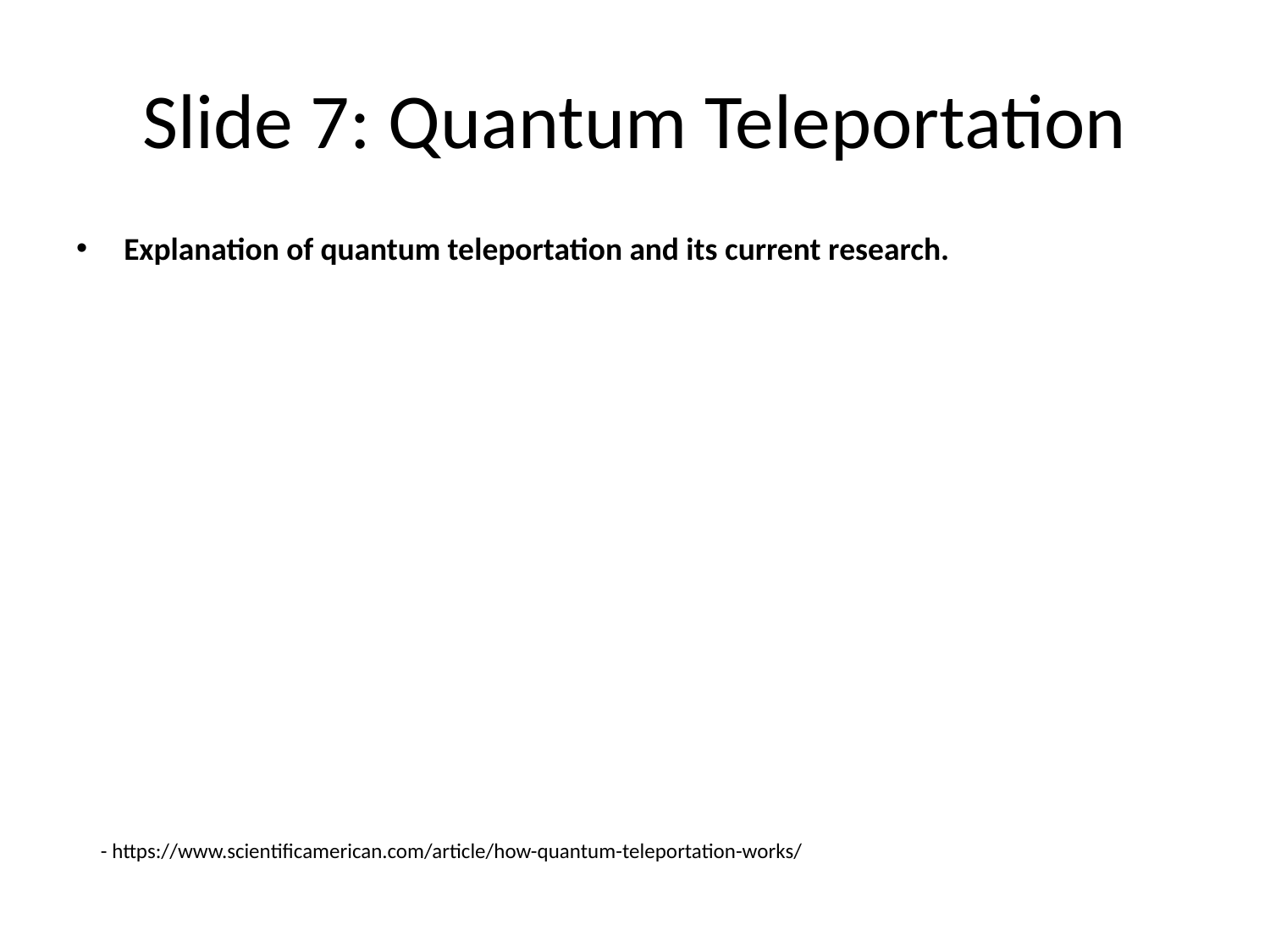

# Slide 7: Quantum Teleportation
Explanation of quantum teleportation and its current research.

- https://www.scientificamerican.com/article/how-quantum-teleportation-works/